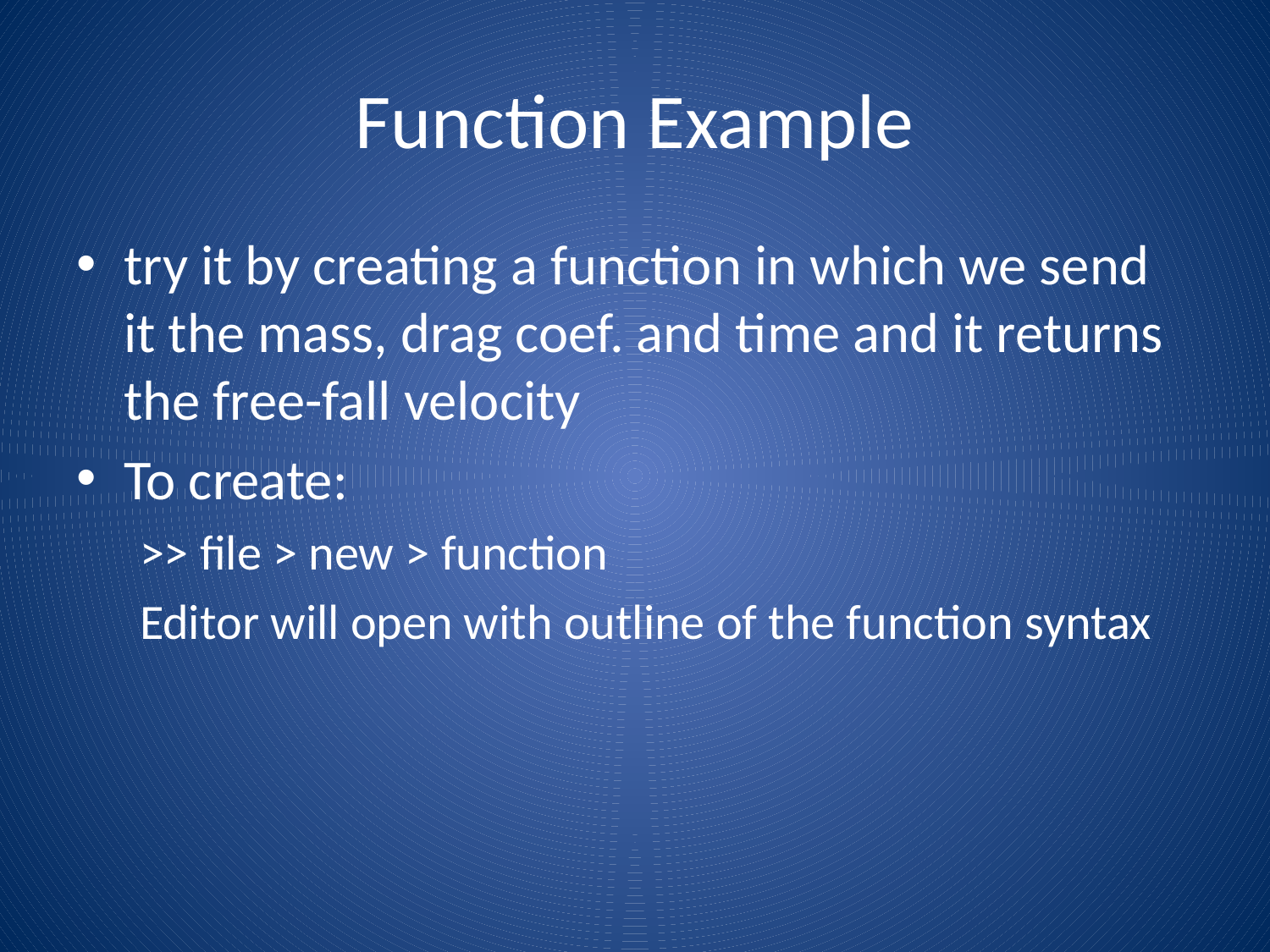

# Function Example
try it by creating a function in which we send it the mass, drag coef. and time and it returns the free-fall velocity
To create:
>> file > new > function
Editor will open with outline of the function syntax